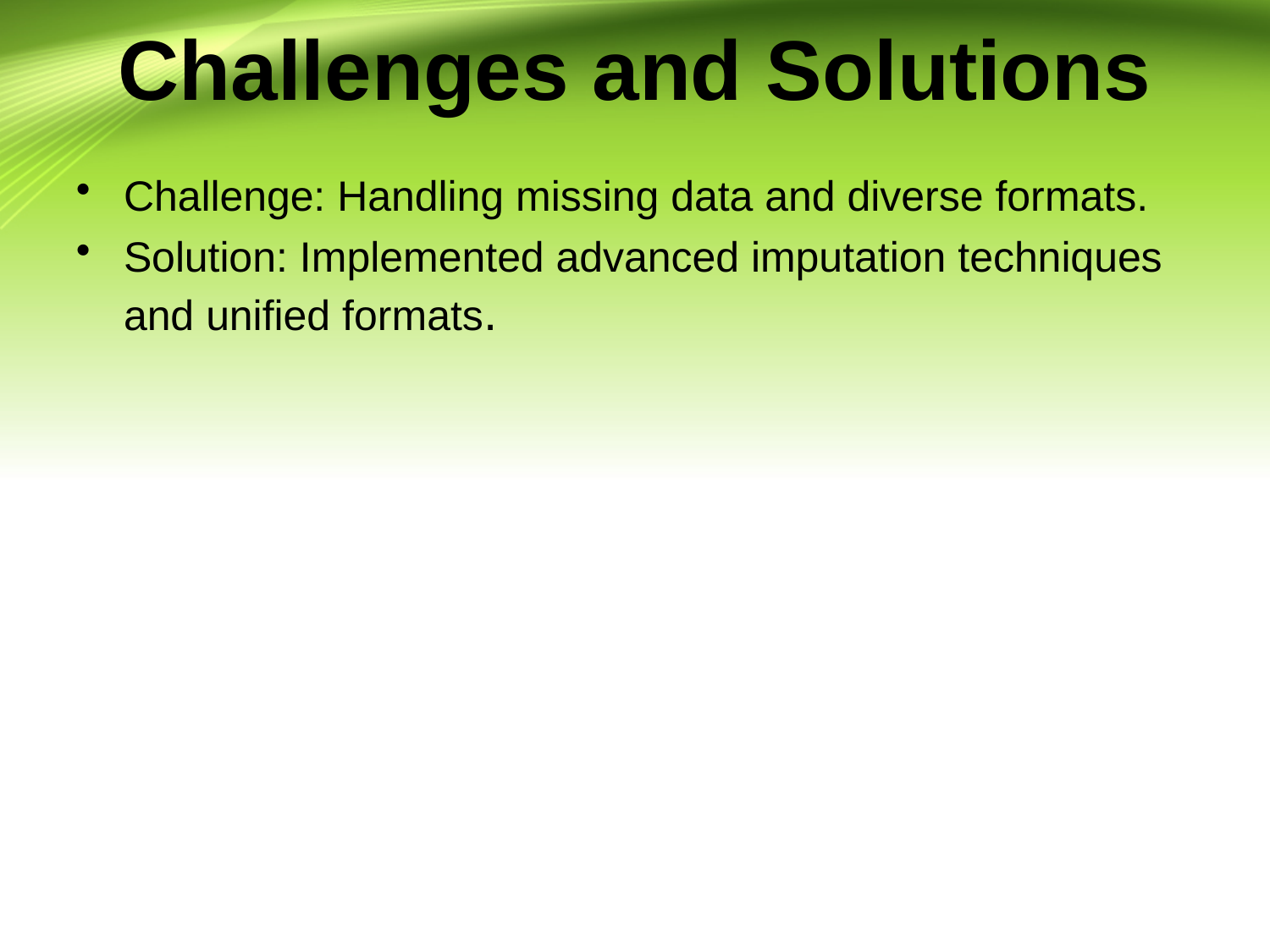

# Challenges and Solutions
Challenge: Handling missing data and diverse formats.
Solution: Implemented advanced imputation techniques and unified formats.